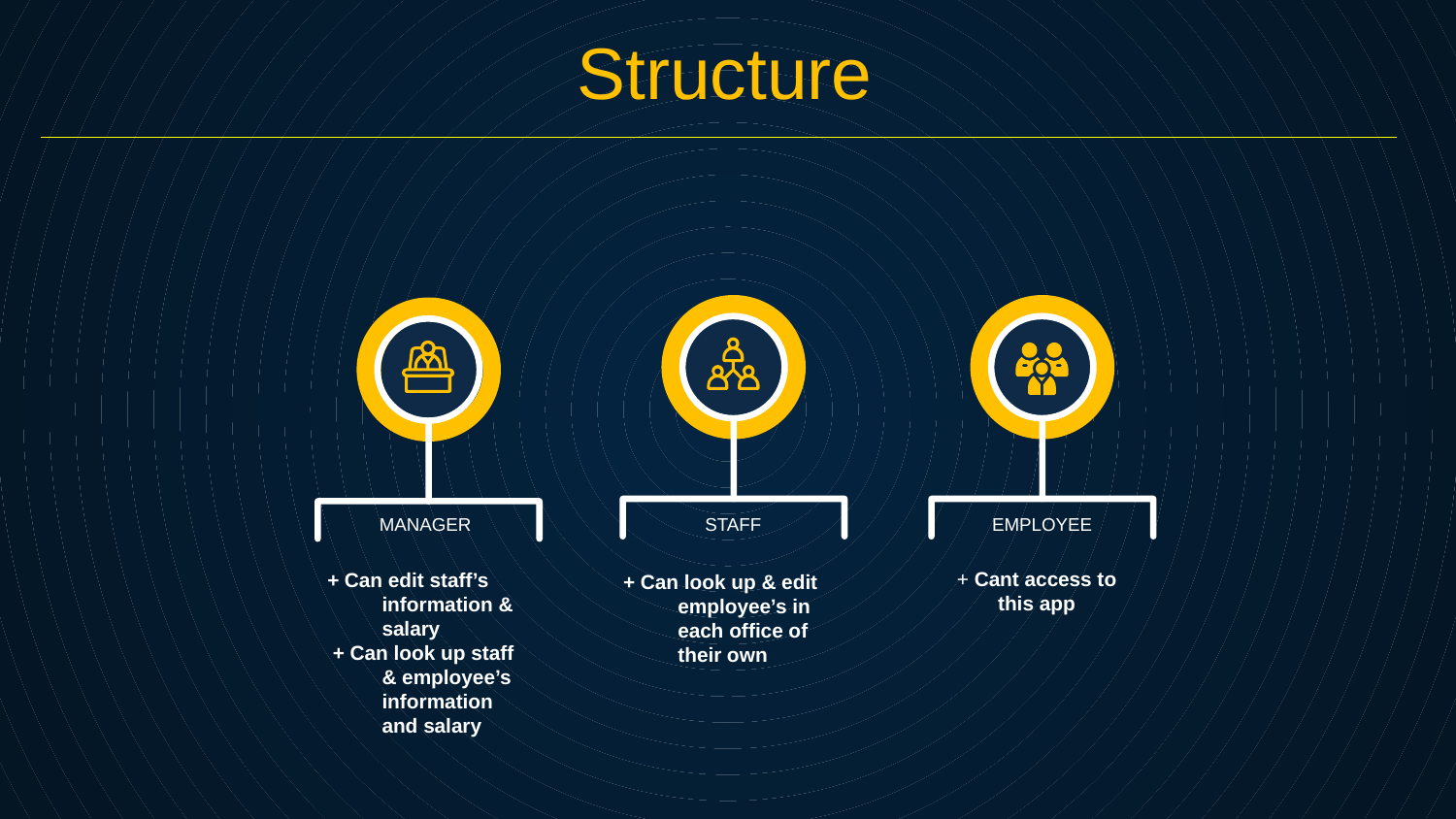

Structure​

MANAGER​
STAFF
# EMPLOYEE
+ Cant access to this app
+ Can edit staff’s information & salary
 + Can look up staff & employee’s information and salary
+ Can look up & edit employee’s in each office of their own